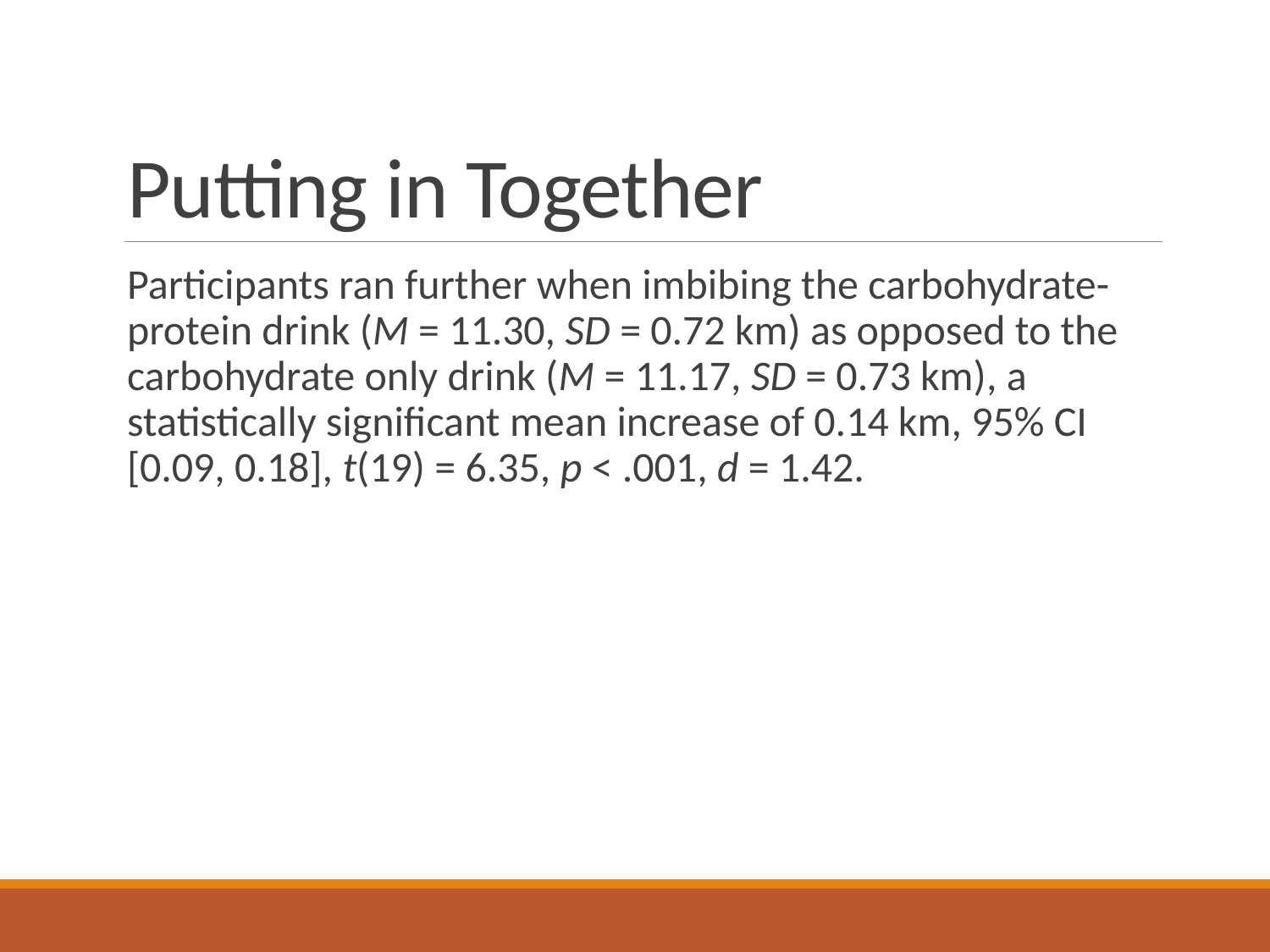

# Putting in Together
Participants ran further when imbibing the carbohydrate-protein drink (M = 11.30, SD = 0.72 km) as opposed to the carbohydrate only drink (M = 11.17, SD = 0.73 km), a statistically significant mean increase of 0.14 km, 95% CI [0.09, 0.18], t(19) = 6.35, p < .001, d = 1.42.